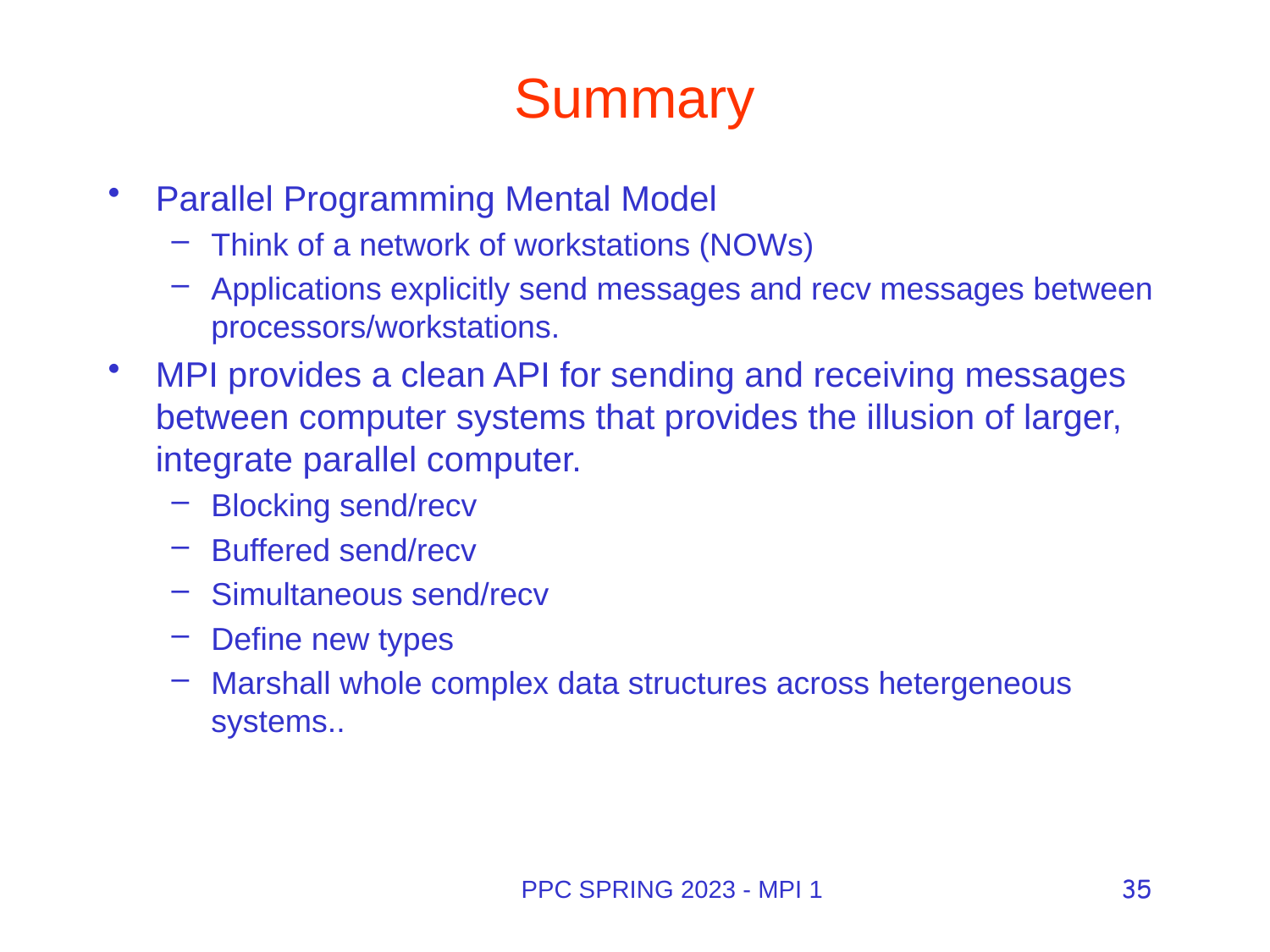

# Summary
Parallel Programming Mental Model
Think of a network of workstations (NOWs)
Applications explicitly send messages and recv messages between processors/workstations.
MPI provides a clean API for sending and receiving messages between computer systems that provides the illusion of larger, integrate parallel computer.
Blocking send/recv
Buffered send/recv
Simultaneous send/recv
Define new types
Marshall whole complex data structures across hetergeneous systems..
PPC SPRING 2023 - MPI 1
35